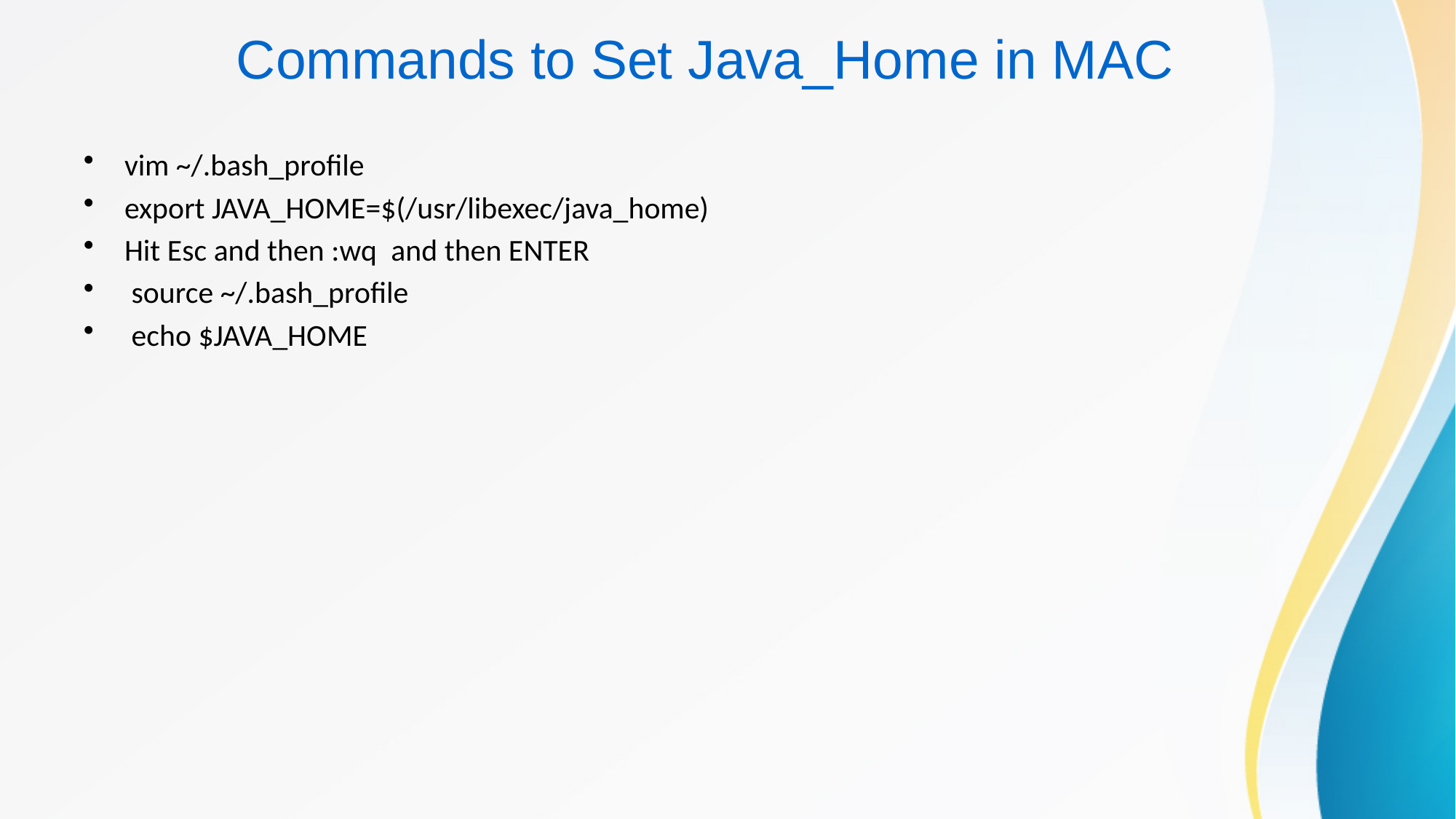

# Commands to Set Java_Home in MAC
vim ~/.bash_profile
export JAVA_HOME=$(/usr/libexec/java_home)
Hit Esc and then :wq  and then ENTER
 source ~/.bash_profile
 echo $JAVA_HOME